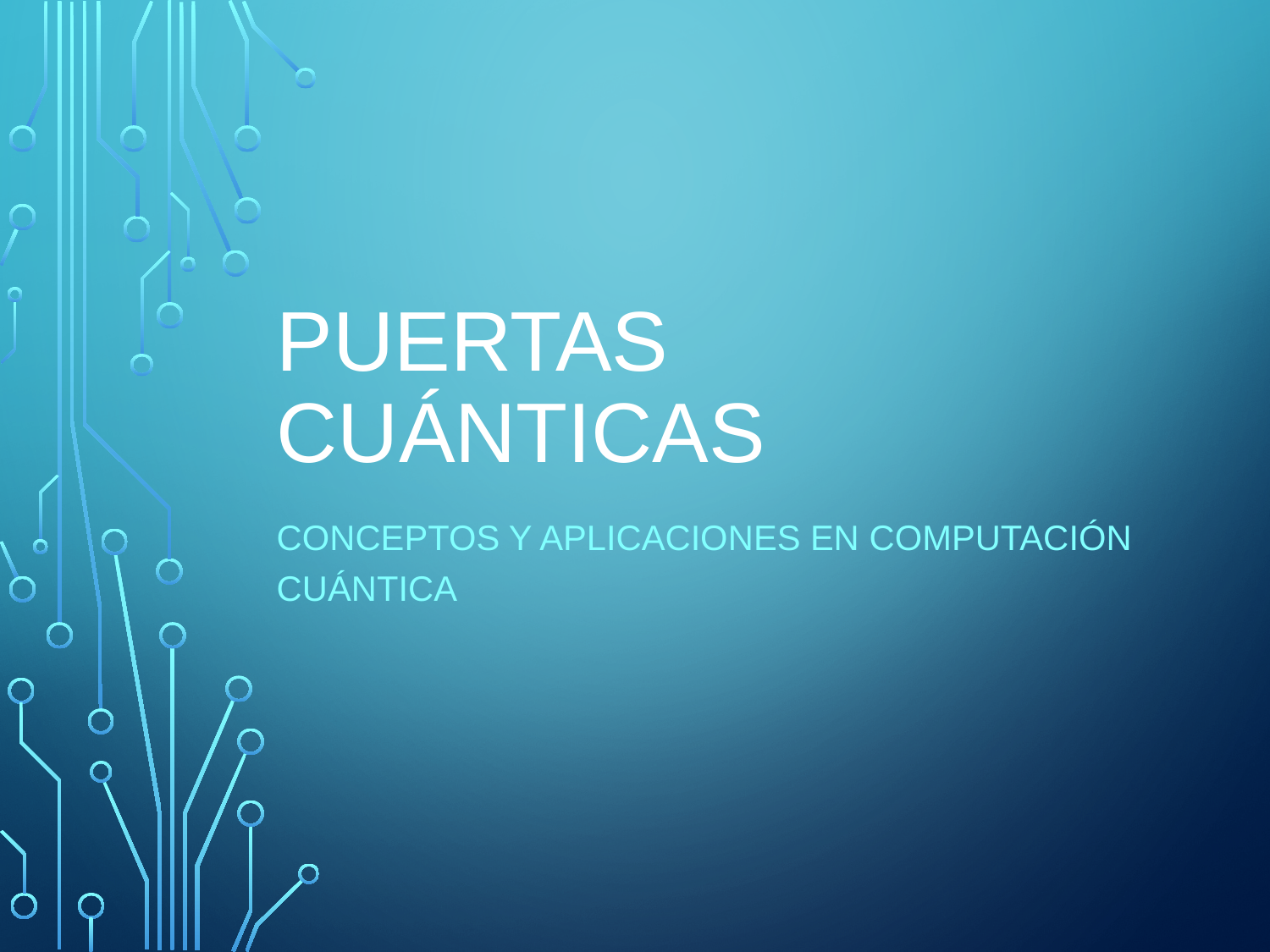

# Puertas Cuánticas
Conceptos y Aplicaciones en Computación Cuántica